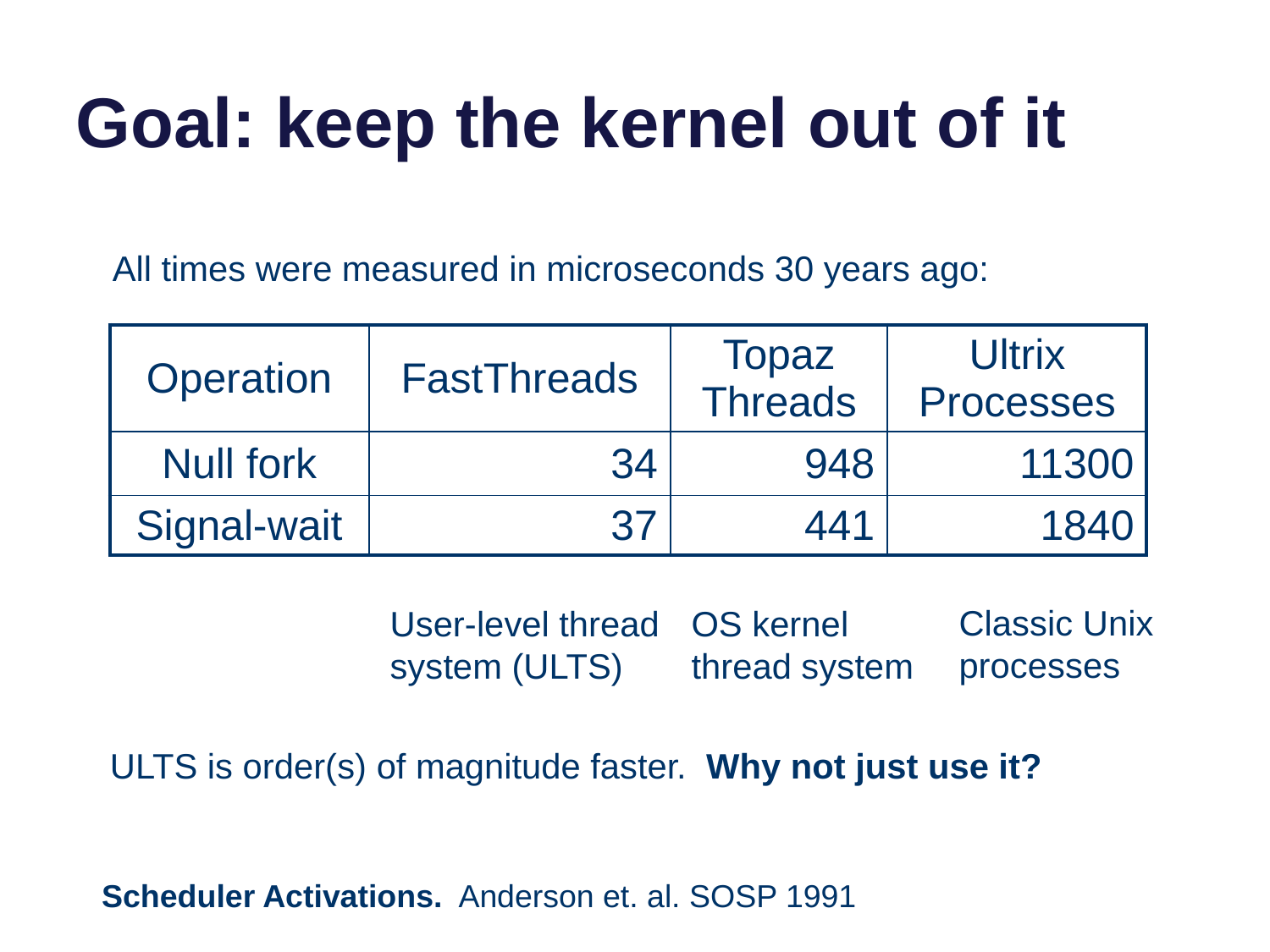

# Goal: keep the kernel out of it
All times were measured in microseconds 30 years ago:
| Operation | FastThreads | Topaz Threads | Ultrix Processes |
| --- | --- | --- | --- |
| Null fork | 34 | 948 | 11300 |
| Signal-wait | 37 | 441 | 1840 |
Classic Unix processes
OS kernel
thread system
User-level thread system (ULTS)
ULTS is order(s) of magnitude faster.  Why not just use it?
Scheduler Activations.  Anderson et. al. SOSP 1991